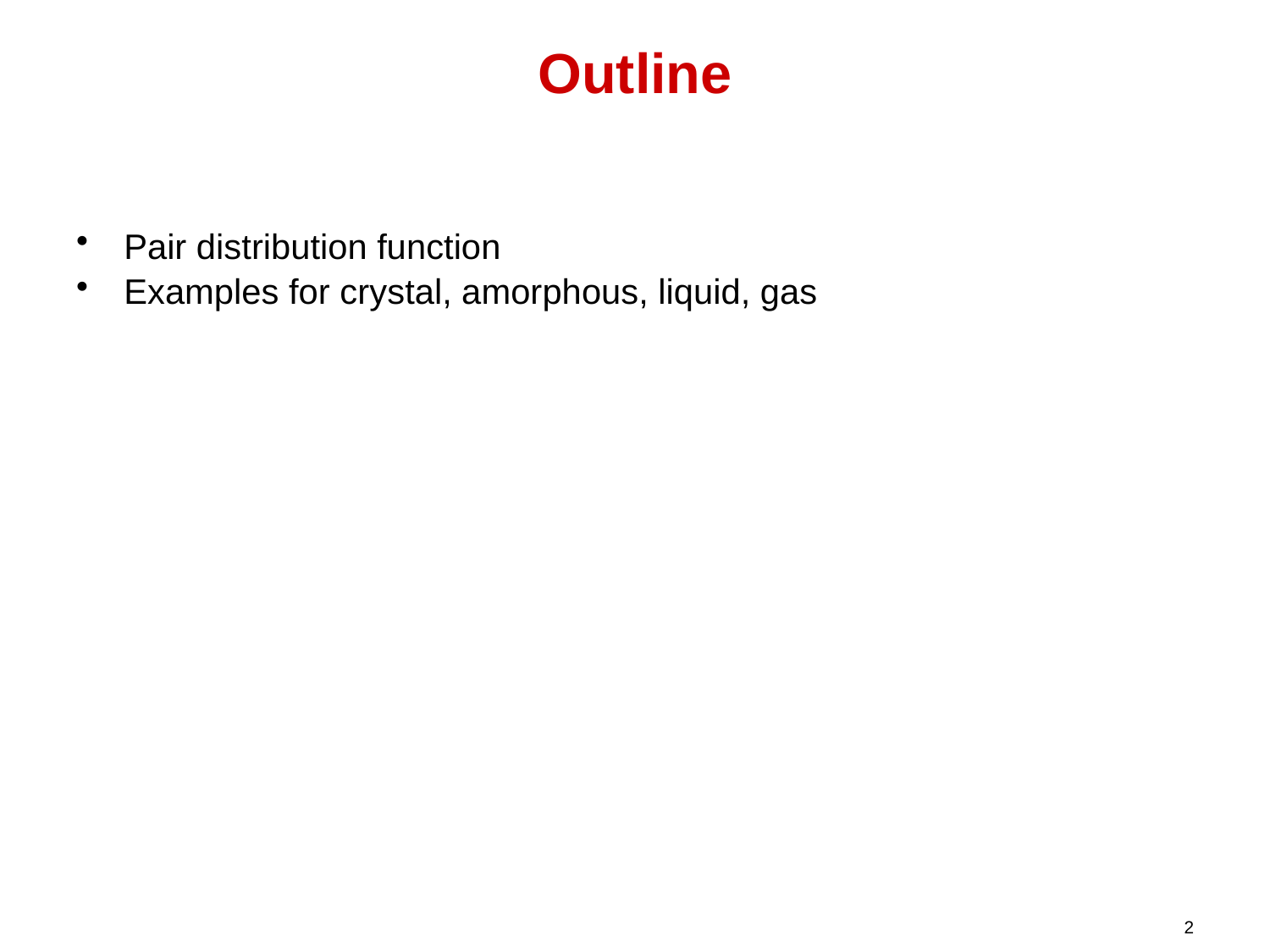

# Outline
Pair distribution function
Examples for crystal, amorphous, liquid, gas

2